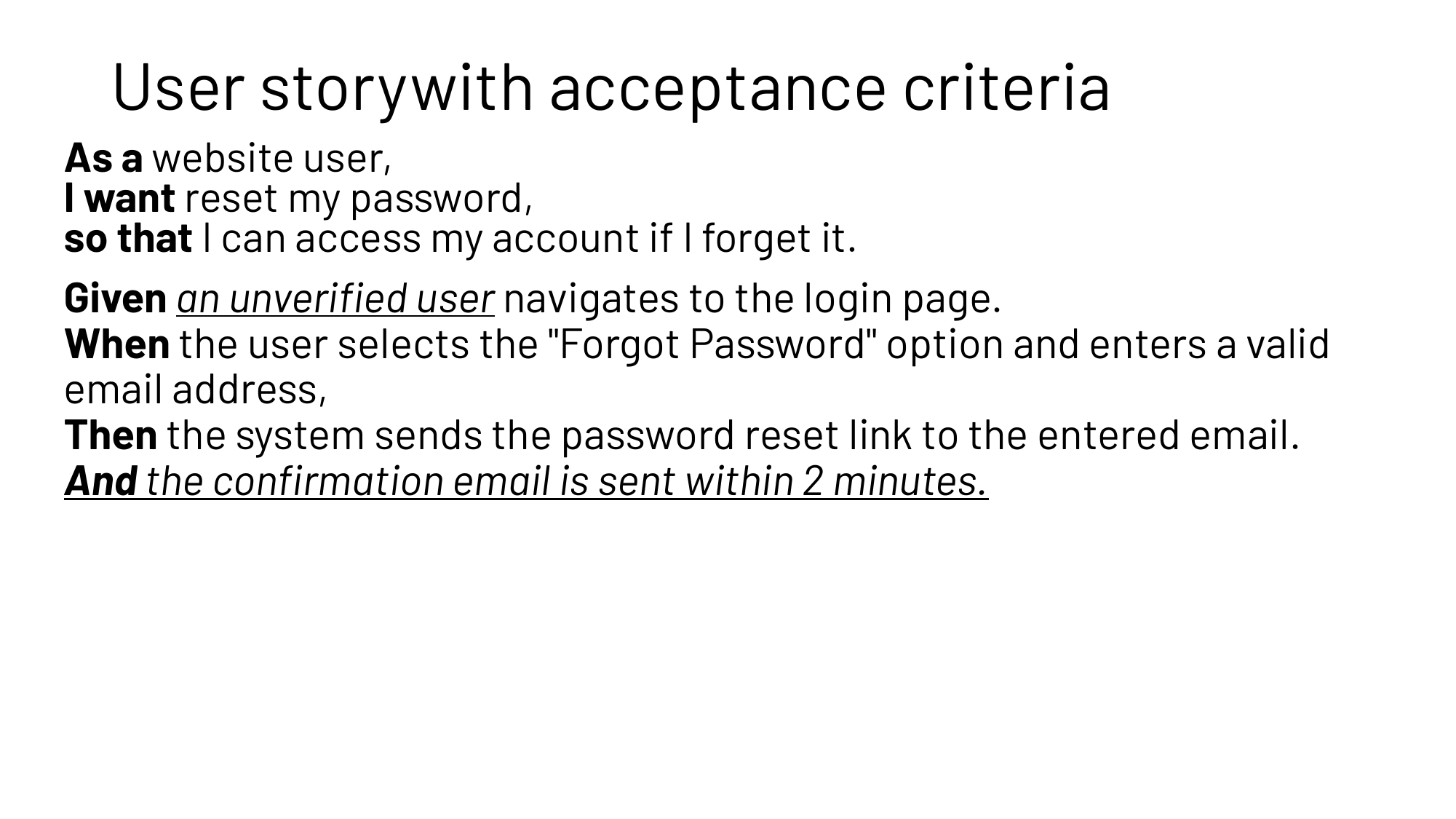

with acceptance criteria
# User story
As a website user,
I want reset my password,
so that I can access my account if I forget it.
Given an unverified user navigates to the login page.
When the user selects the "Forgot Password" option and enters a valid email address,
Then the system sends the password reset link to the entered email.
And the confirmation email is sent within 2 minutes.